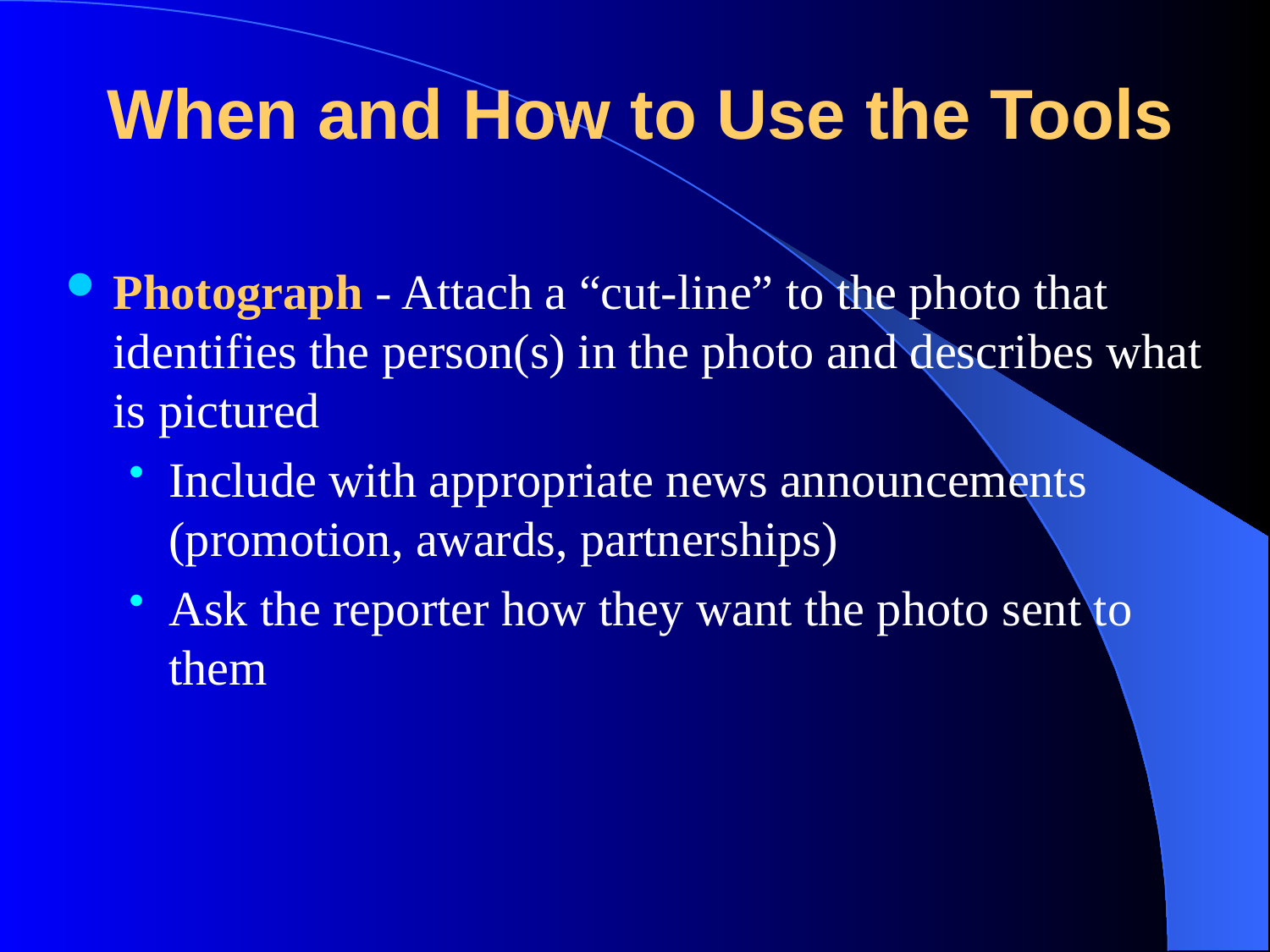

# When and How to Use the Tools
Photograph - Attach a “cut-line” to the photo that identifies the person(s) in the photo and describes what is pictured
Include with appropriate news announcements (promotion, awards, partnerships)
Ask the reporter how they want the photo sent to them